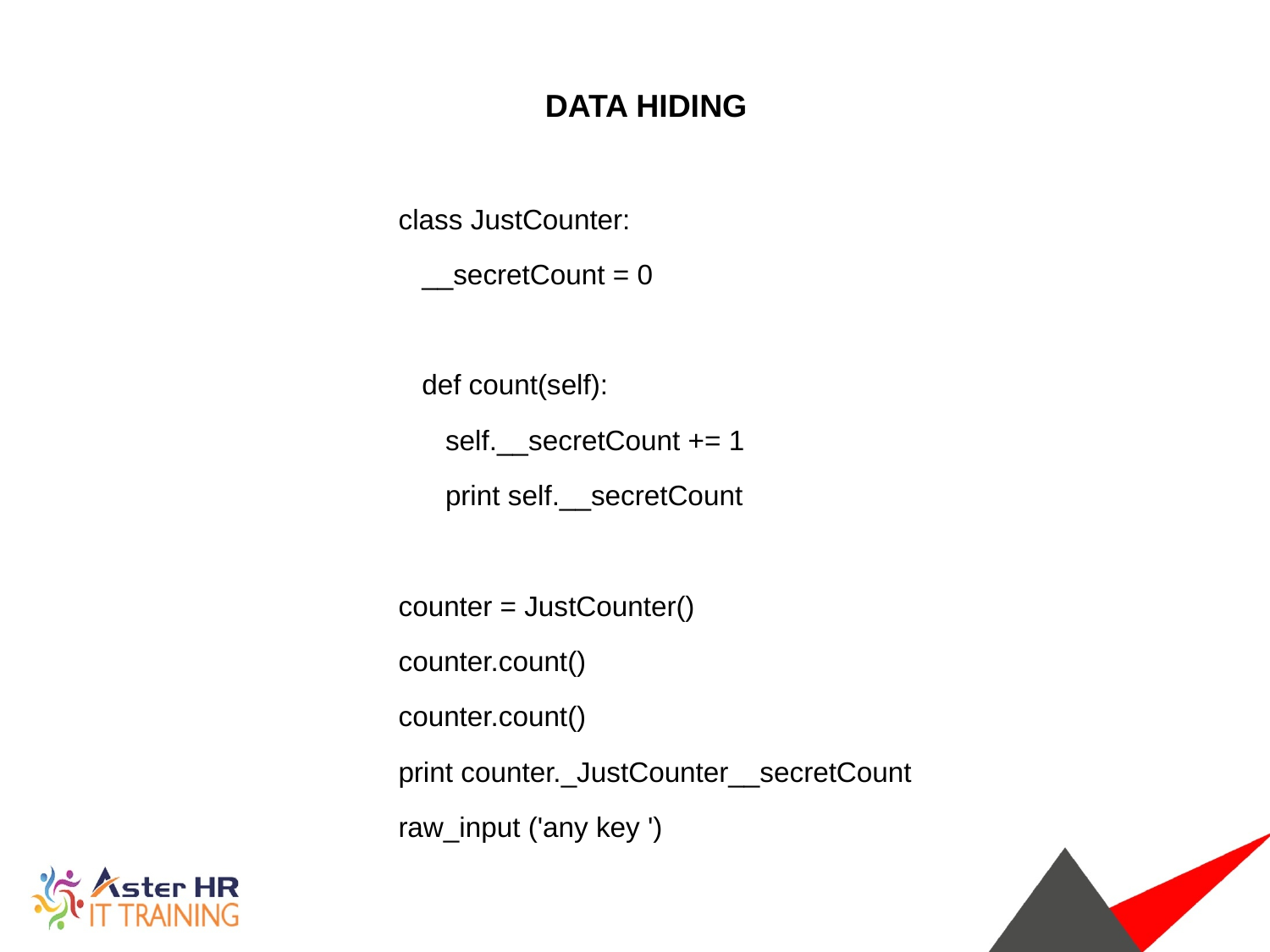

DATA HIDING
class JustCounter:
   __secretCount = 0

   def count(self):
      self.__secretCount += 1
      print self.__secretCount

counter = JustCounter()
counter.count()
counter.count()
print counter._JustCounter__secretCount
raw_input ('any key ')